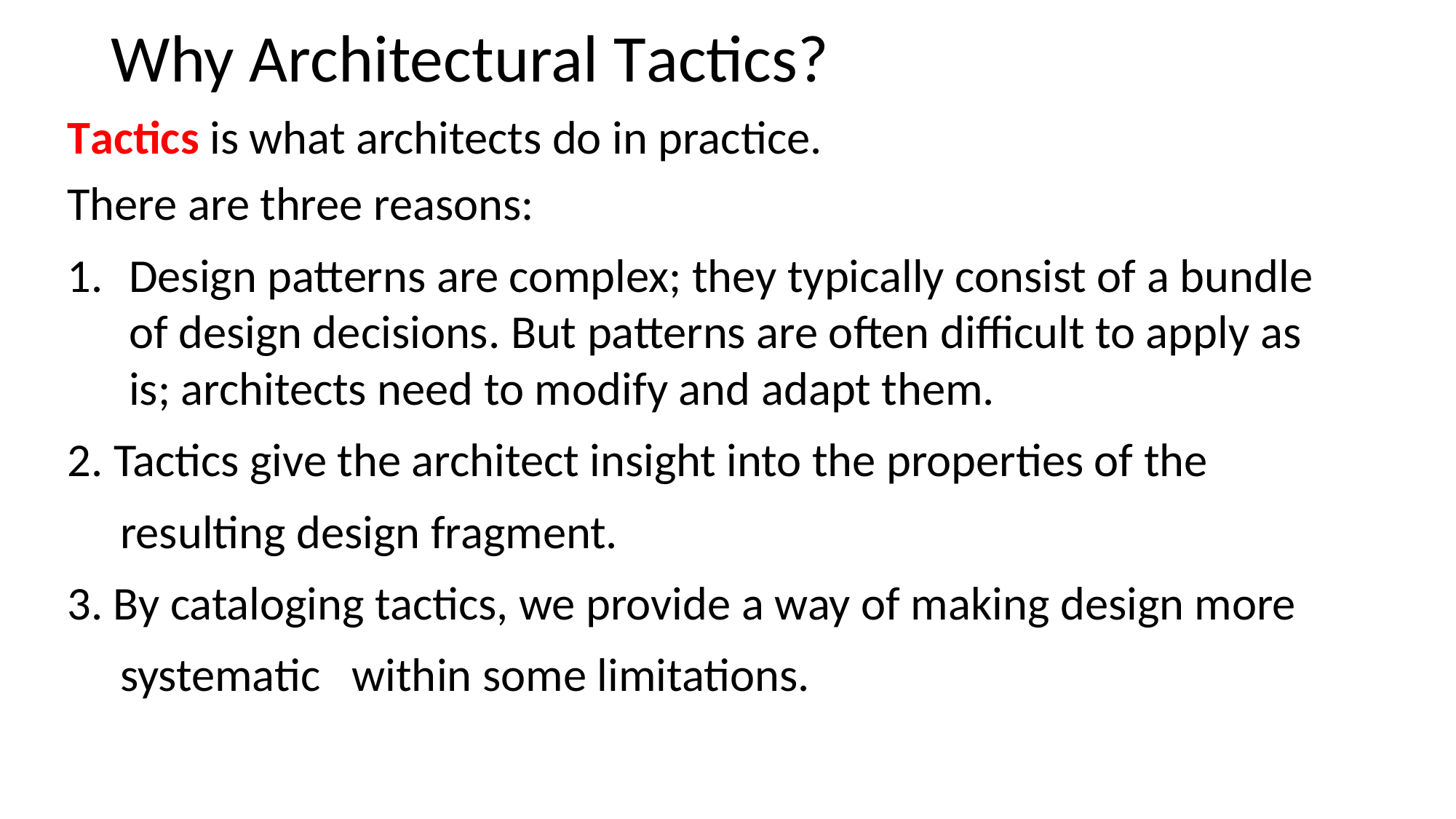

# Why Architectural Tactics?
Tactics is what architects do in practice.
There are three reasons:
Design patterns are complex; they typically consist of a bundle of design decisions. But patterns are often difficult to apply as is; architects need to modify and adapt them.
2. Tactics give the architect insight into the properties of the
     resulting design fragment.
3. By cataloging tactics, we provide a way of making design more
     systematic   within some limitations.